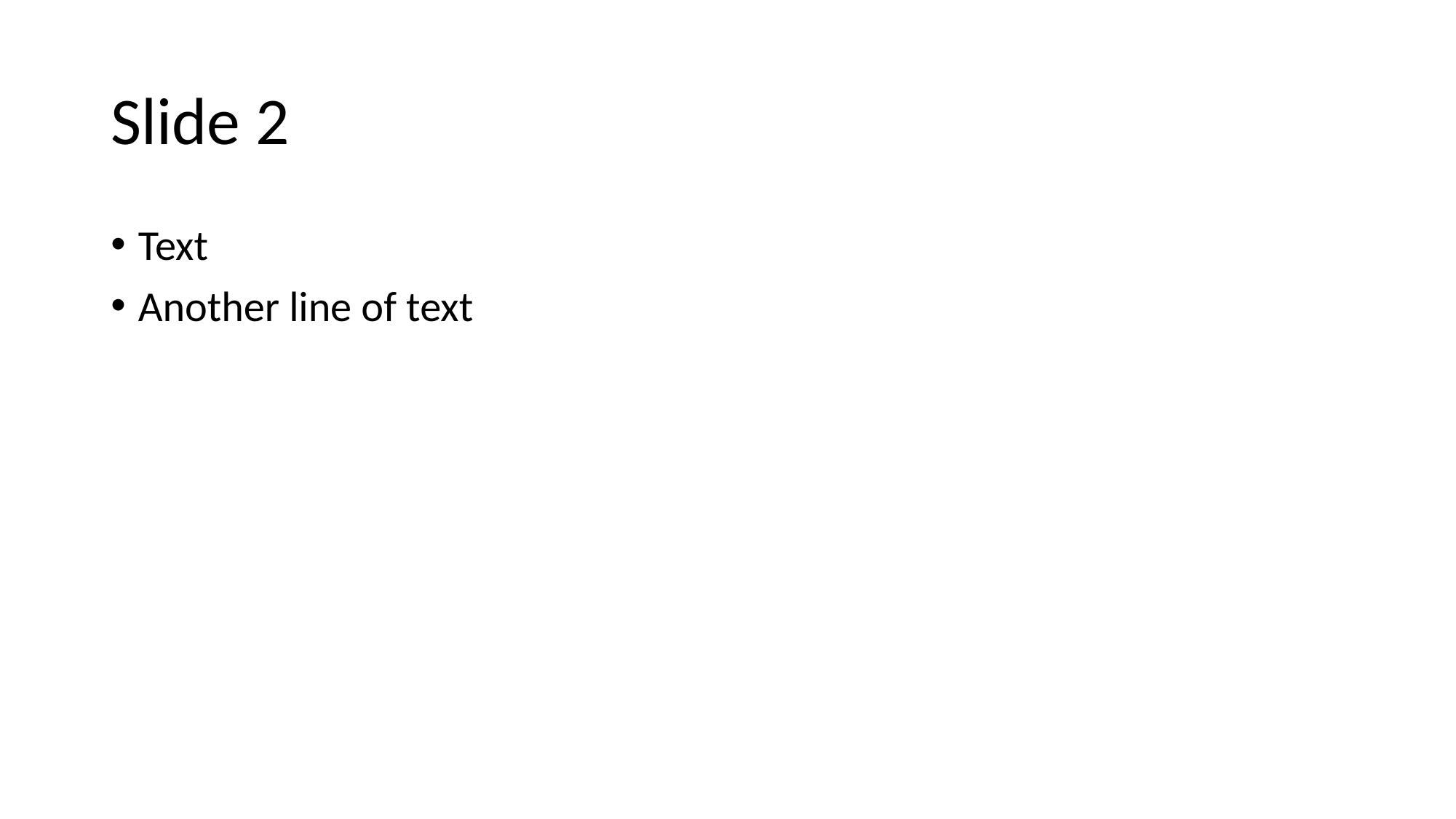

# Slide 2
Text
Another line of text